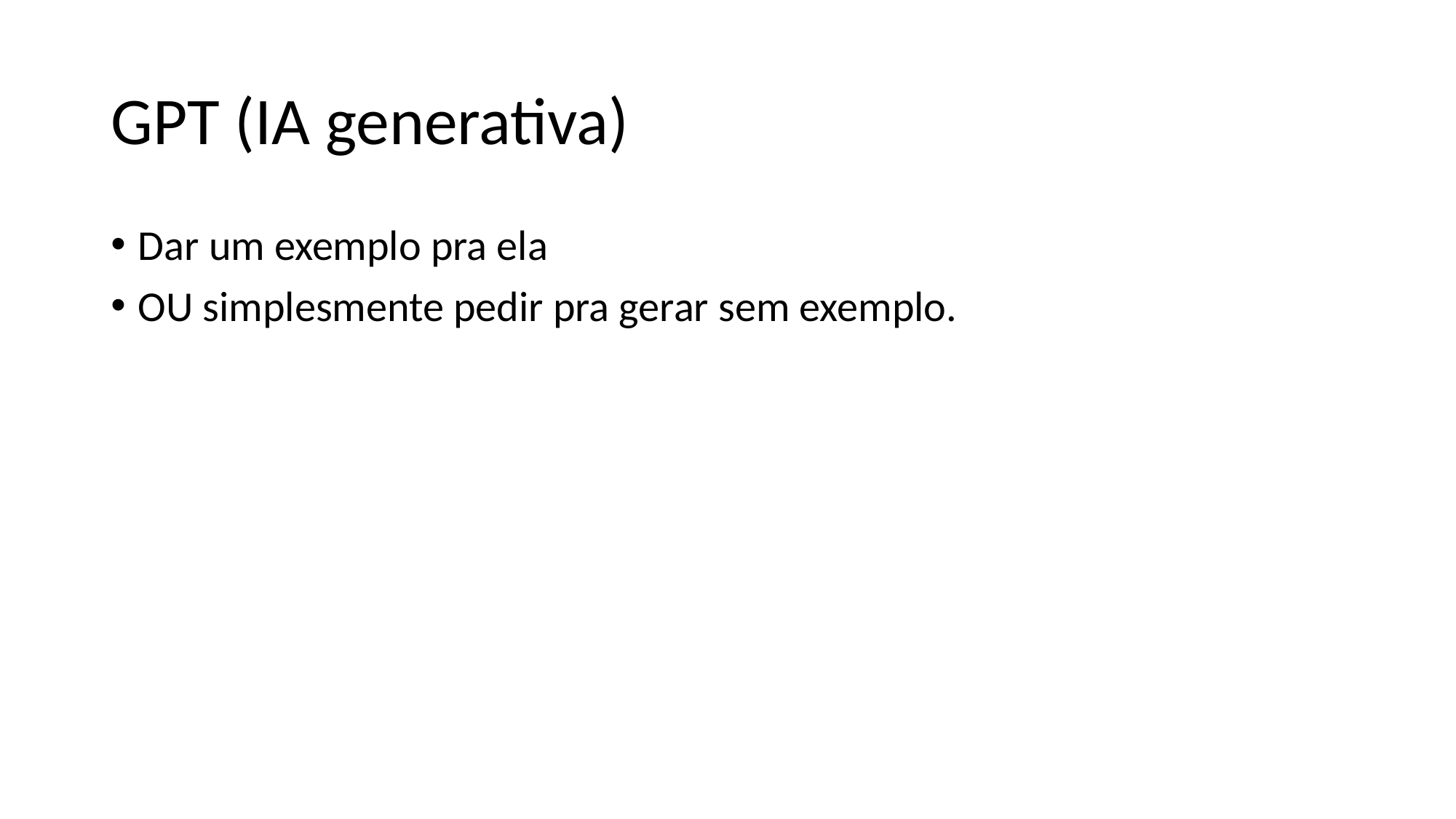

# GPT (IA generativa)
Dar um exemplo pra ela
OU simplesmente pedir pra gerar sem exemplo.